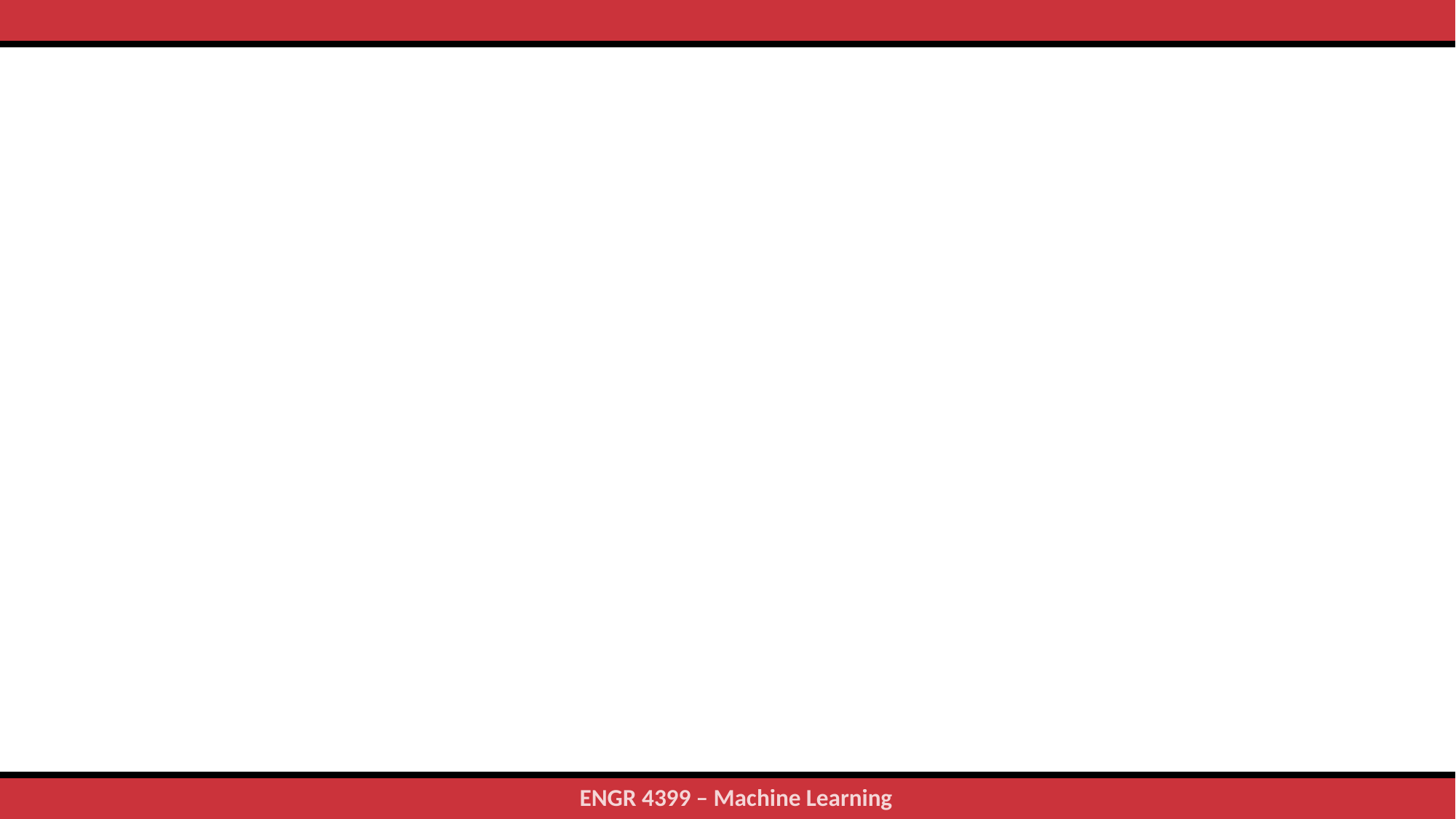

#

29
ENGR 4399 – Machine Learning